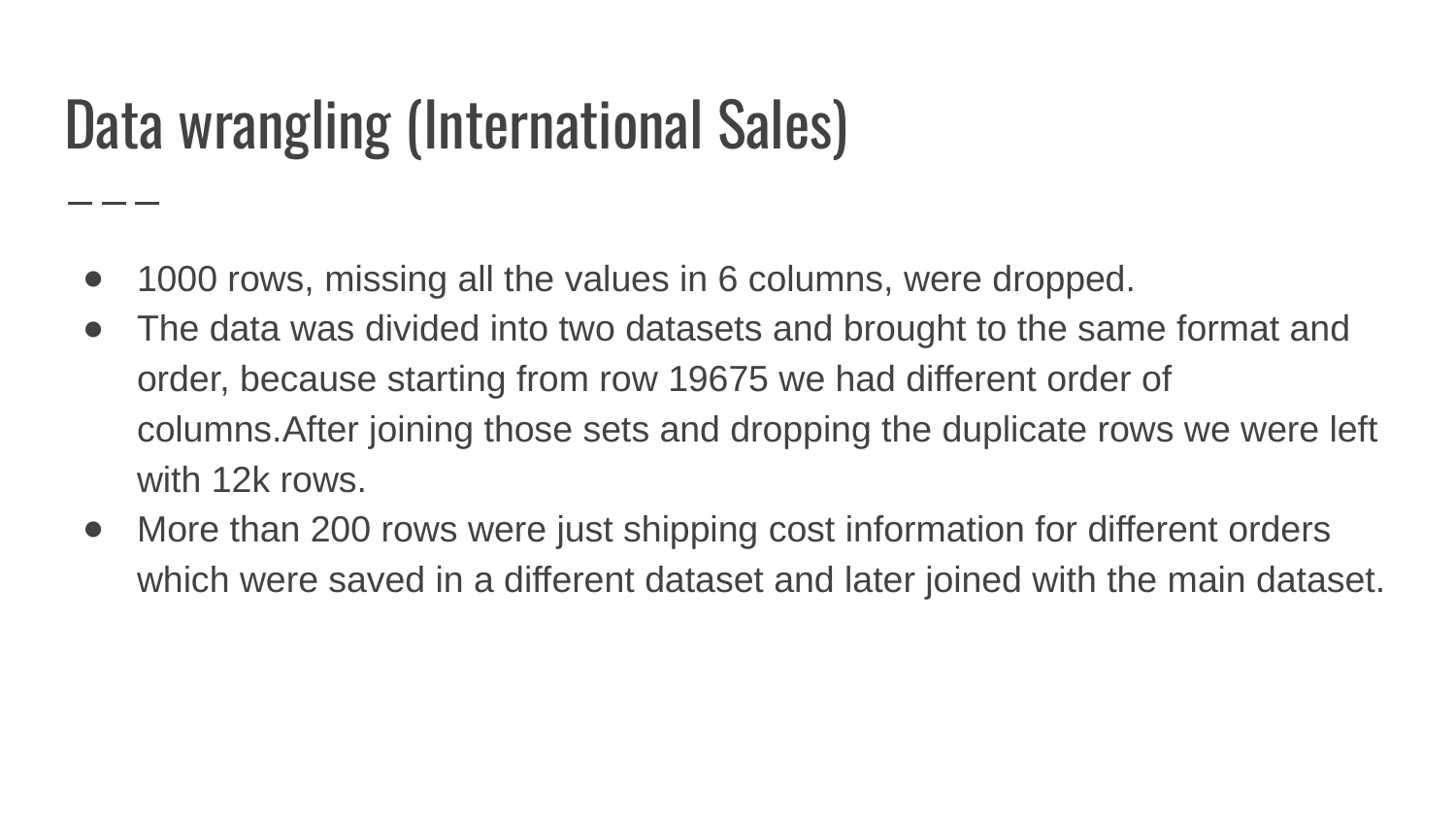

# Data wrangling (International Sales)
1000 rows, missing all the values in 6 columns, were dropped.
The data was divided into two datasets and brought to the same format and order, because starting from row 19675 we had different order of columns.After joining those sets and dropping the duplicate rows we were left with 12k rows.
More than 200 rows were just shipping cost information for different orders which were saved in a different dataset and later joined with the main dataset.